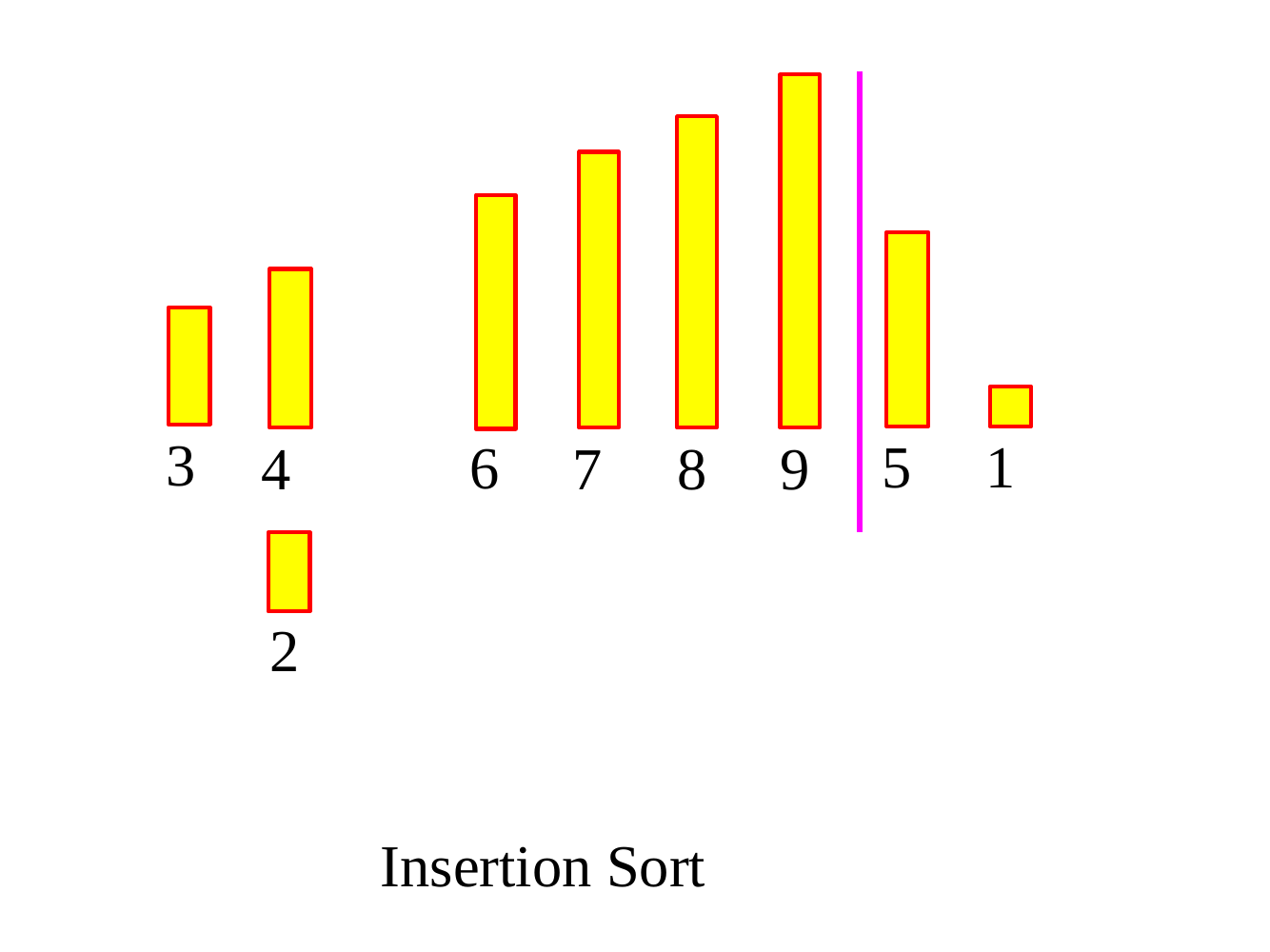

9

8

7

6

5

4

3

1

2
Insertion Sort